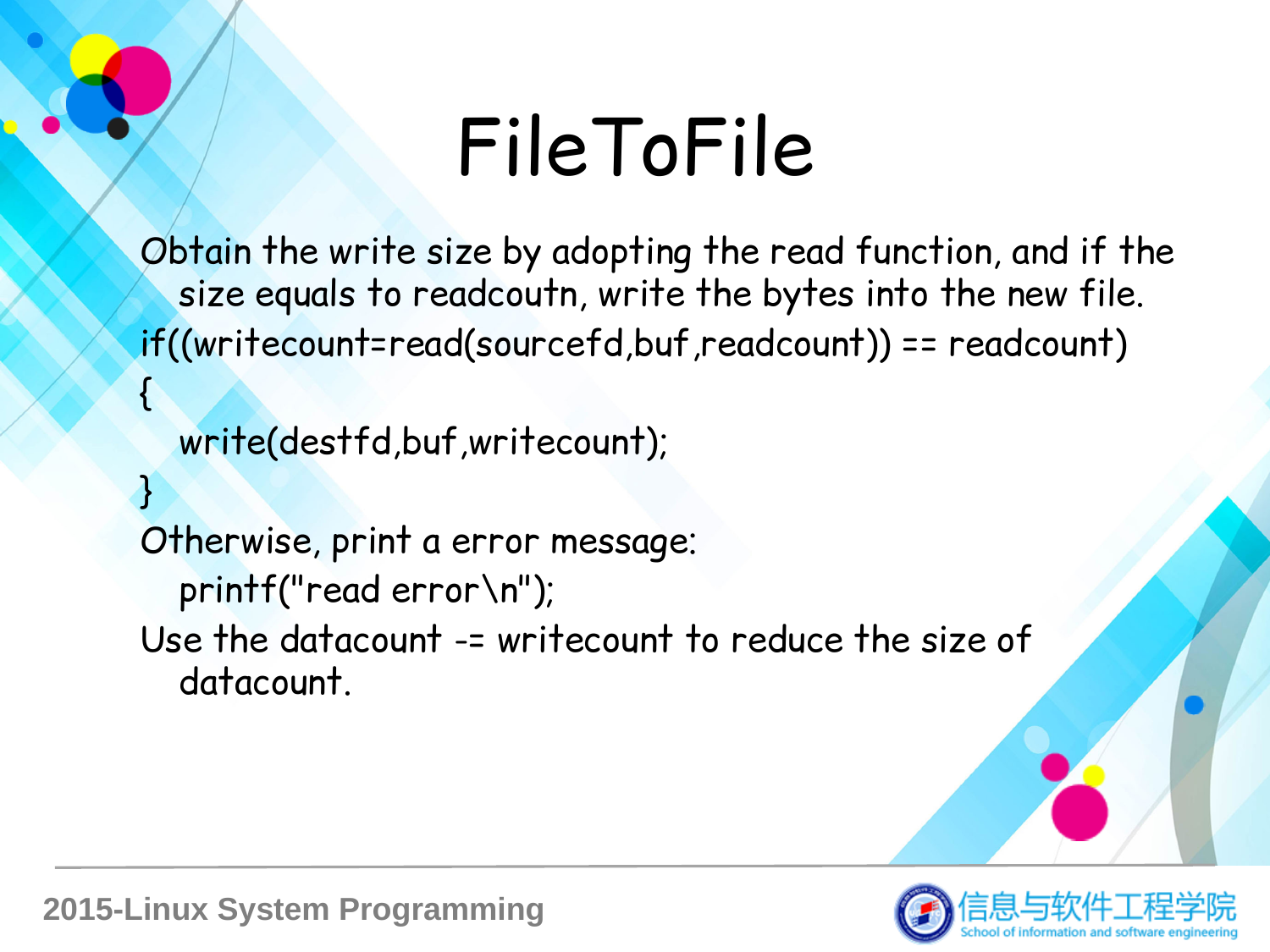

# FileToFile
Obtain the write size by adopting the read function, and if the size equals to readcoutn, write the bytes into the new file.
if((writecount=read(sourcefd,buf,readcount)) == readcount)
{
	write(destfd,buf,writecount);
}
Otherwise, print a error message:
	printf("read error\n");
Use the datacount -= writecount to reduce the size of datacount.